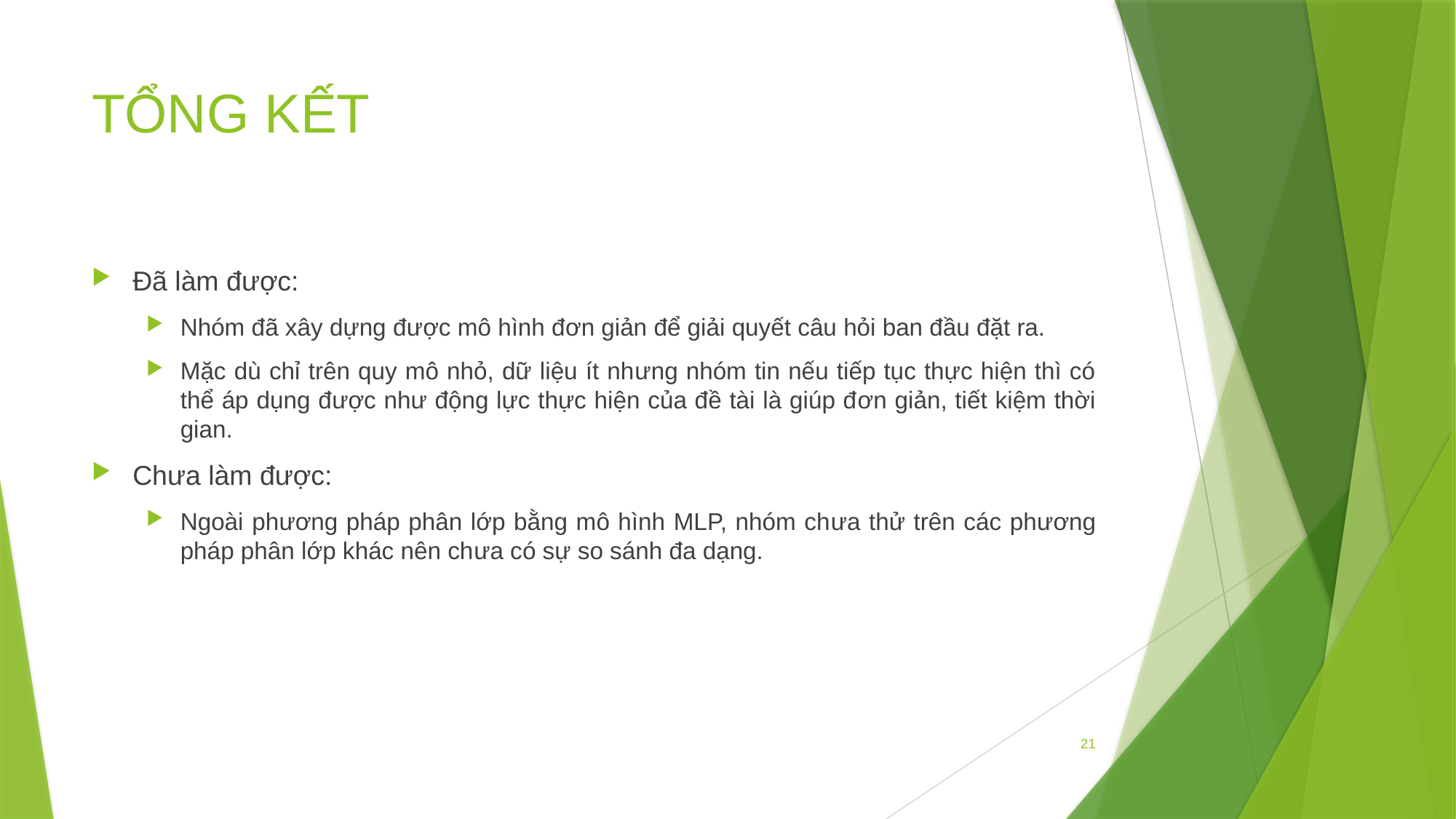

# TỔNG KẾT
Đã làm được:
Nhóm đã xây dựng được mô hình đơn giản để giải quyết câu hỏi ban đầu đặt ra.
Mặc dù chỉ trên quy mô nhỏ, dữ liệu ít nhưng nhóm tin nếu tiếp tục thực hiện thì có thể áp dụng được như động lực thực hiện của đề tài là giúp đơn giản, tiết kiệm thời gian.
Chưa làm được:
Ngoài phương pháp phân lớp bằng mô hình MLP, nhóm chưa thử trên các phương pháp phân lớp khác nên chưa có sự so sánh đa dạng.

21